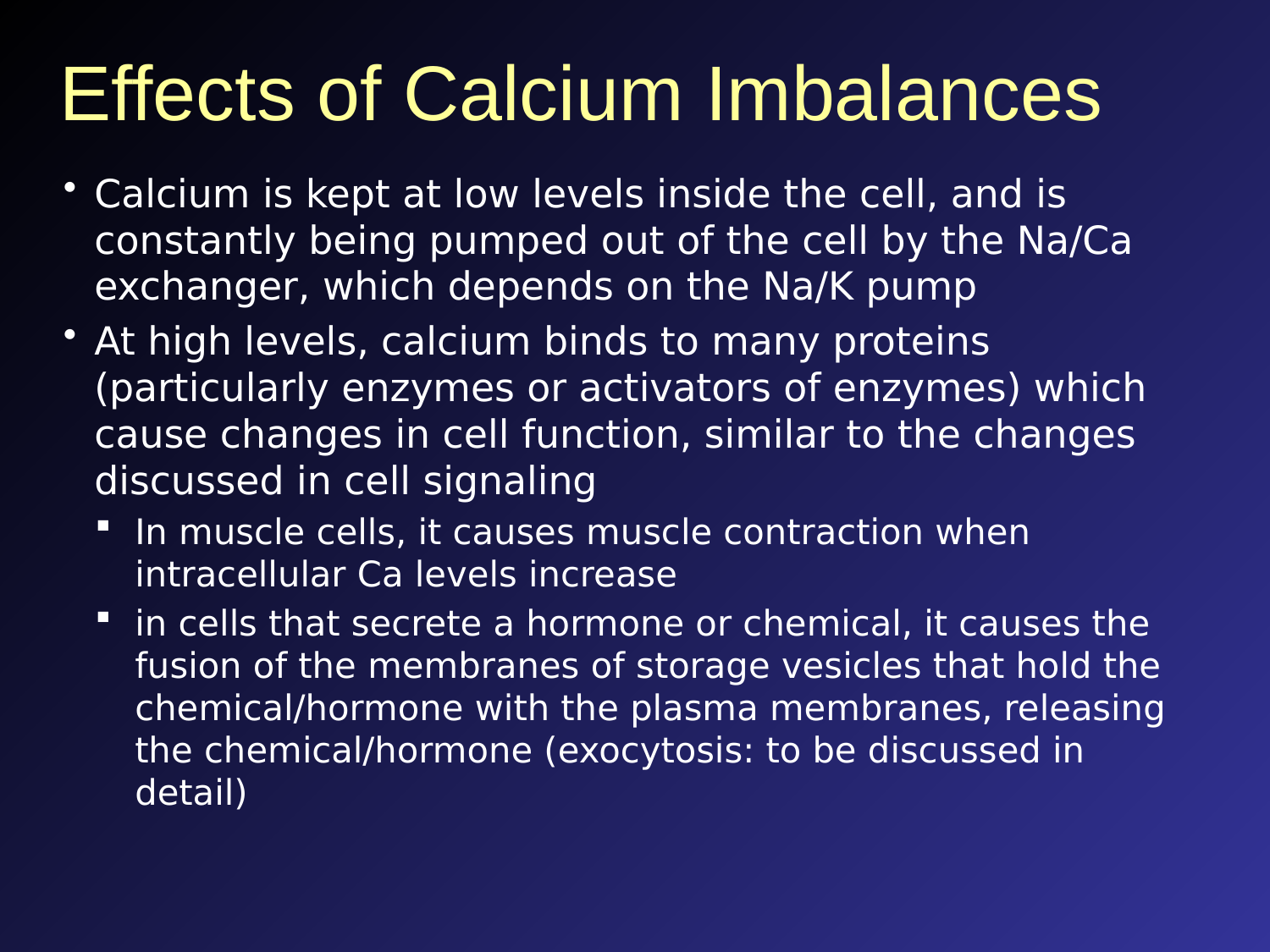

# Effects of Calcium Imbalances
Calcium is kept at low levels inside the cell, and is constantly being pumped out of the cell by the Na/Ca exchanger, which depends on the Na/K pump
At high levels, calcium binds to many proteins (particularly enzymes or activators of enzymes) which cause changes in cell function, similar to the changes discussed in cell signaling
In muscle cells, it causes muscle contraction when intracellular Ca levels increase
in cells that secrete a hormone or chemical, it causes the fusion of the membranes of storage vesicles that hold the chemical/hormone with the plasma membranes, releasing the chemical/hormone (exocytosis: to be discussed in detail)